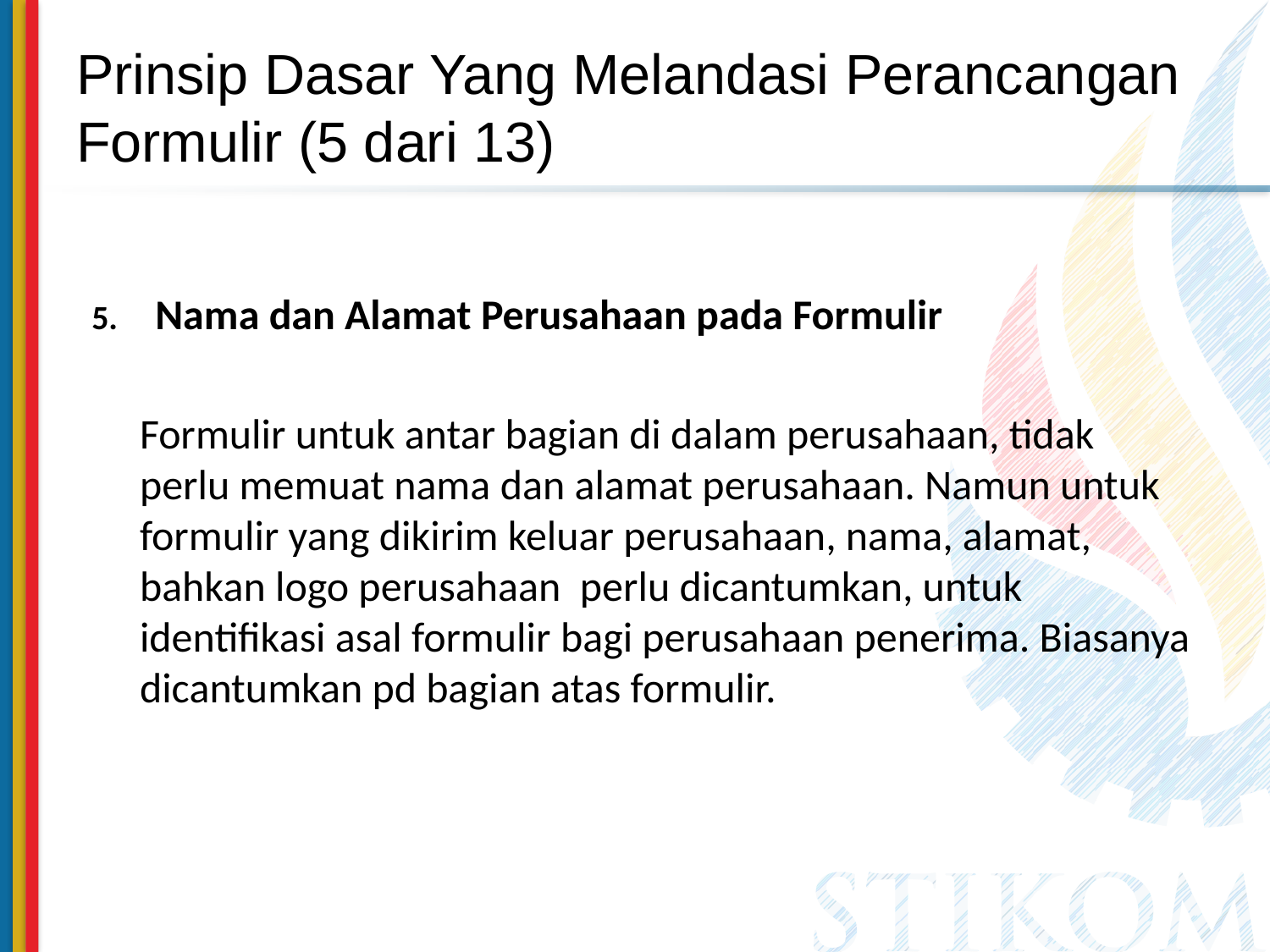

# Prinsip Dasar Yang Melandasi Perancangan Formulir (5 dari 13)

Nama dan Alamat Perusahaan pada Formulir

	Formulir untuk antar bagian di dalam perusahaan, tidak perlu memuat nama dan alamat perusahaan. Namun untuk formulir yang dikirim keluar perusahaan, nama, alamat, bahkan logo perusahaan  perlu dicantumkan, untuk identifikasi asal formulir bagi perusahaan penerima. Biasanya dicantumkan pd bagian atas formulir.